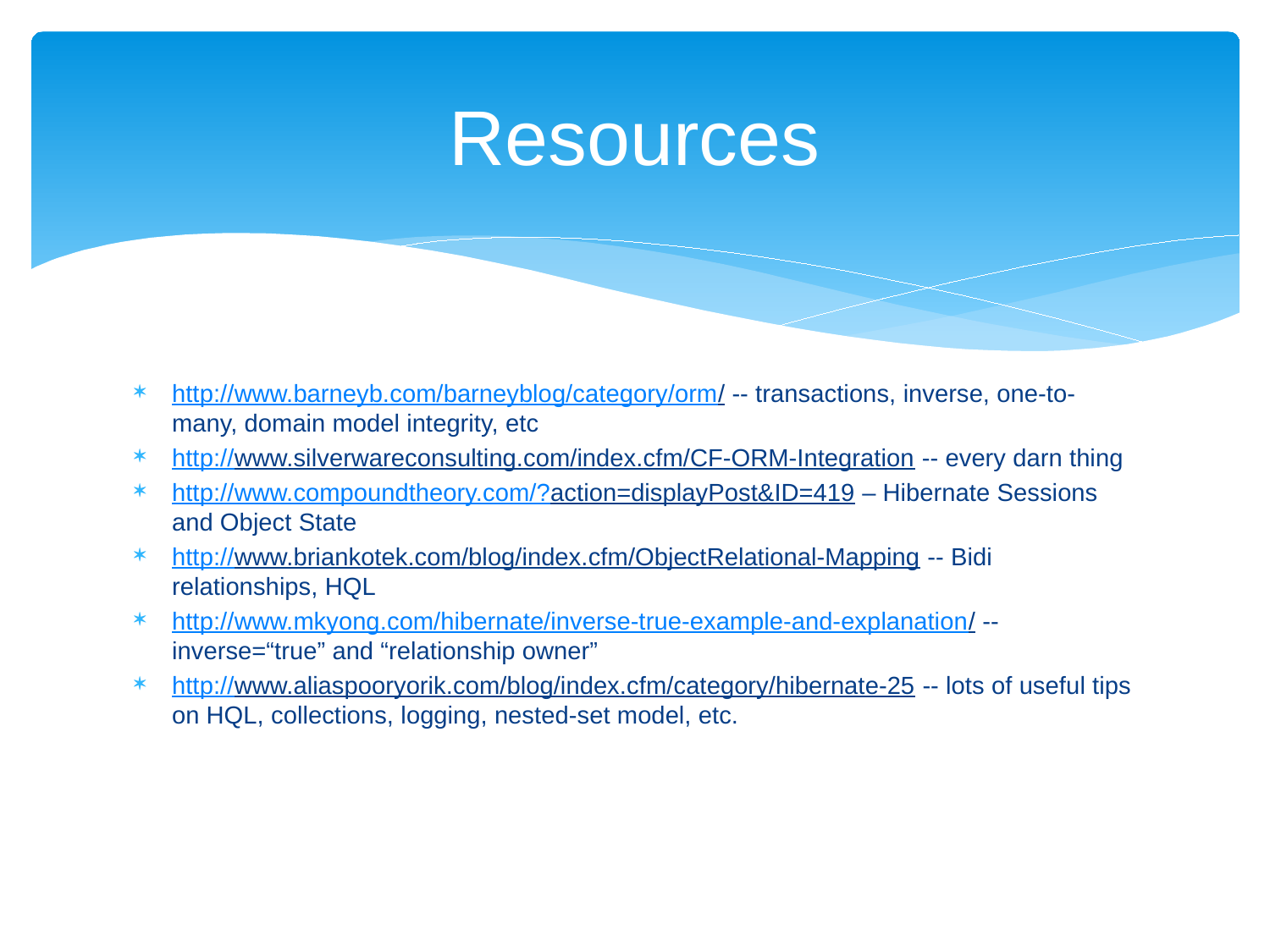

# Resources
http://www.barneyb.com/barneyblog/category/orm/ -- transactions, inverse, one-to-many, domain model integrity, etc
http://www.silverwareconsulting.com/index.cfm/CF-ORM-Integration -- every darn thing
http://www.compoundtheory.com/?action=displayPost&ID=419 – Hibernate Sessions and Object State
http://www.briankotek.com/blog/index.cfm/ObjectRelational-Mapping -- Bidi relationships, HQL
http://www.mkyong.com/hibernate/inverse-true-example-and-explanation/ -- inverse=“true” and “relationship owner”
http://www.aliaspooryorik.com/blog/index.cfm/category/hibernate-25 -- lots of useful tips on HQL, collections, logging, nested-set model, etc.